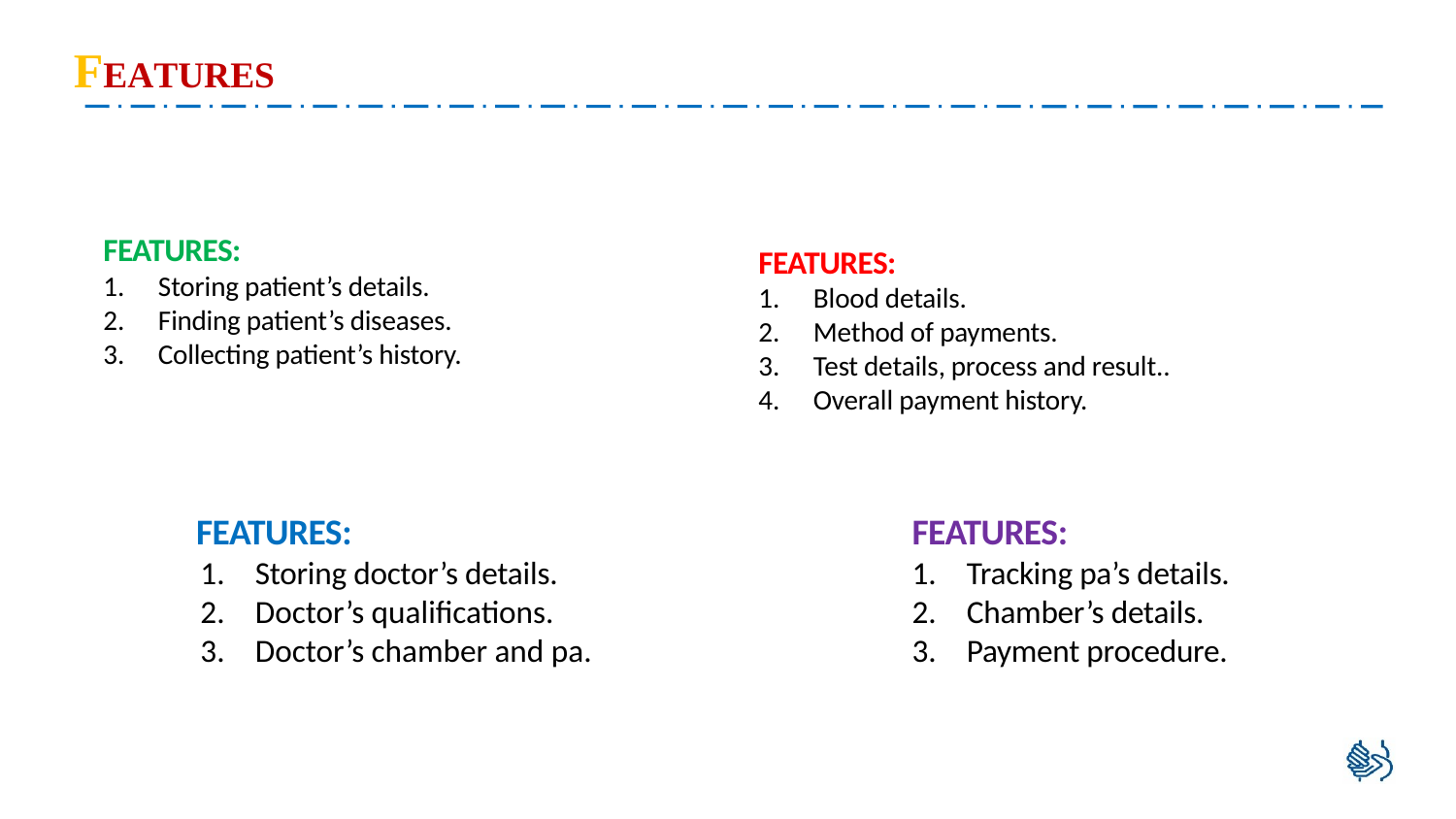

# FEATURES

FEATURES:
Storing patient’s details.
Finding patient’s diseases.
Collecting patient’s history.

FEATURES:
Blood details.
Method of payments.
Test details, process and result..
Overall payment history.

FEATURES:
Storing doctor’s details.
Doctor’s qualifications.
Doctor’s chamber and pa.
FEATURES:
Tracking pa’s details.
Chamber’s details.
Payment procedure.